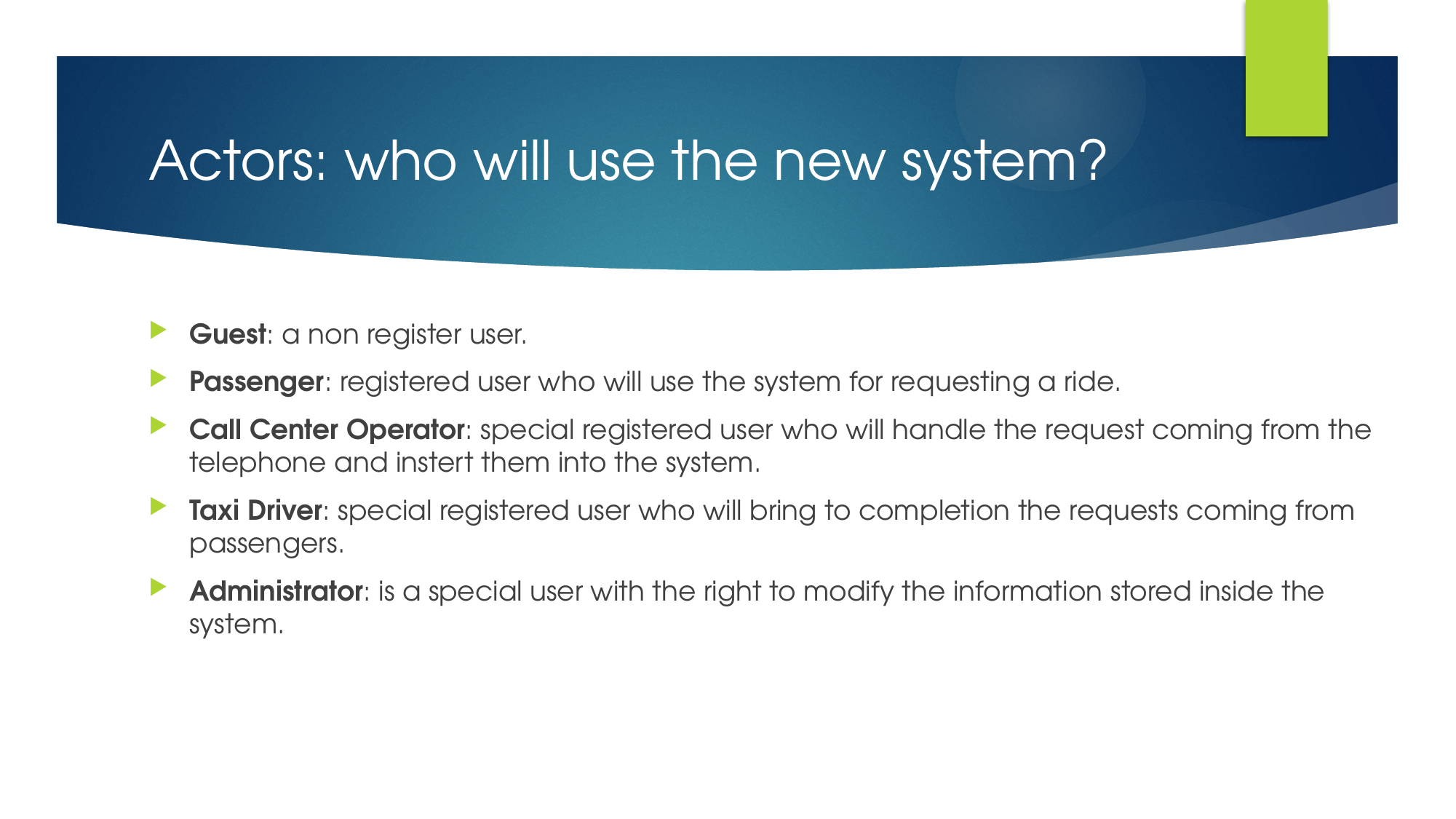

# Actors: who will use the new system?
Guest: a non register user.
Passenger: registered user who will use the system for requesting a ride.
Call Center Operator: special registered user who will handle the request coming from the telephone and instert them into the system.
Taxi Driver: special registered user who will bring to completion the requests coming from passengers.
Administrator: is a special user with the right to modify the information stored inside the system.